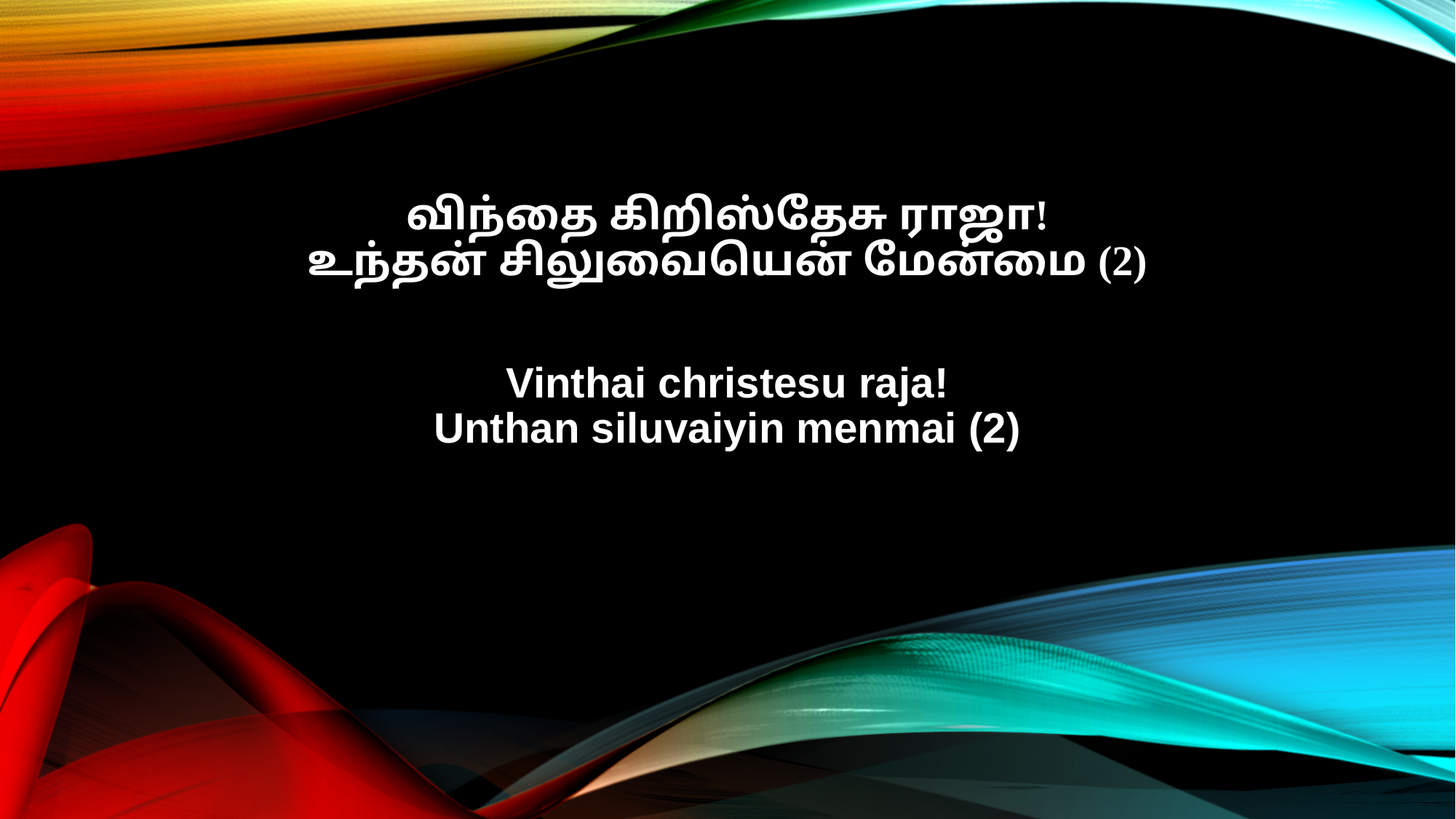

விந்தை கிறிஸ்தேசு ராஜா!
உந்தன் சிலுவையென் மேன்மை (2)

Vinthai christesu raja!
Unthan siluvaiyin menmai (2)